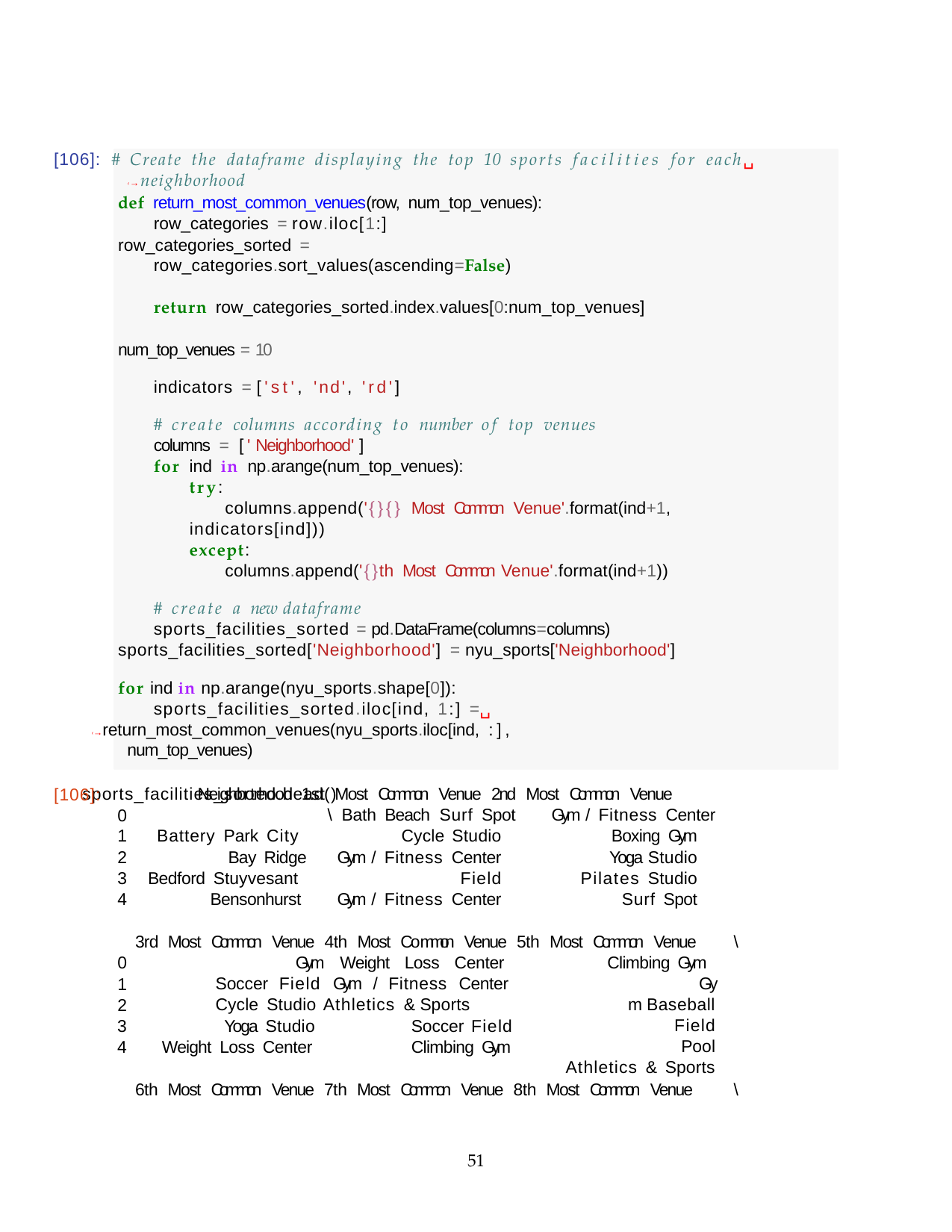

[106]: # Create the dataframe displaying the top 10 sports facilities for each␣
‹→neighborhood
def return_most_common_venues(row, num_top_venues):  row_categories = row.iloc[1:]
row_categories_sorted = row_categories.sort_values(ascending=False)
return row_categories_sorted.index.values[0:num_top_venues]  num_top_venues = 10

indicators = ['st', 'nd', 'rd']

# create columns according to number of top venues
columns  =  ['Neighborhood']
for ind in np.arange(num_top_venues):
try:
columns.append('{}{} Most Common Venue'.format(ind+1, indicators[ind]))
except:
columns.append('{}th Most Common Venue'.format(ind+1))

# create a new dataframe
sports_facilities_sorted = pd.DataFrame(columns=columns)  sports_facilities_sorted['Neighborhood'] = nyu_sports['Neighborhood']

for ind in np.arange(nyu_sports.shape[0]):  sports_facilities_sorted.iloc[ind, 1:] =␣
‹→return_most_common_venues(nyu_sports.iloc[ind, :], num_top_venues)
sports_facilities_sorted.head()

[106]:
Neighborhood  1st  Most  Common  Venue  2nd  Most  Common  Venue	\  Bath Beach	Surf Spot	Gym / Fitness Center
0
| 1 Battery Park City | Cycle Studio | Boxing Gym |
| --- | --- | --- |
| 2 Bay Ridge | Gym / Fitness Center | Yoga Studio |
| 3 Bedford Stuyvesant | Field | Pilates Studio |
| 4 Bensonhurst | Gym / Fitness Center | Surf Spot |
3rd  Most  Common  Venue  4th  Most  Common  Venue  5th  Most  Common  Venue	\
0
1
2
Gym Weight Loss Center  Soccer Field Gym / Fitness Center  Cycle Studio Athletics & Sports
Climbing Gym
Gym  Baseball Field
Pool  Athletics & Sports
Yoga Studio
Weight Loss Center
Soccer Field  Climbing Gym
6th  Most  Common  Venue  7th  Most  Common  Venue  8th  Most  Common  Venue	\
51